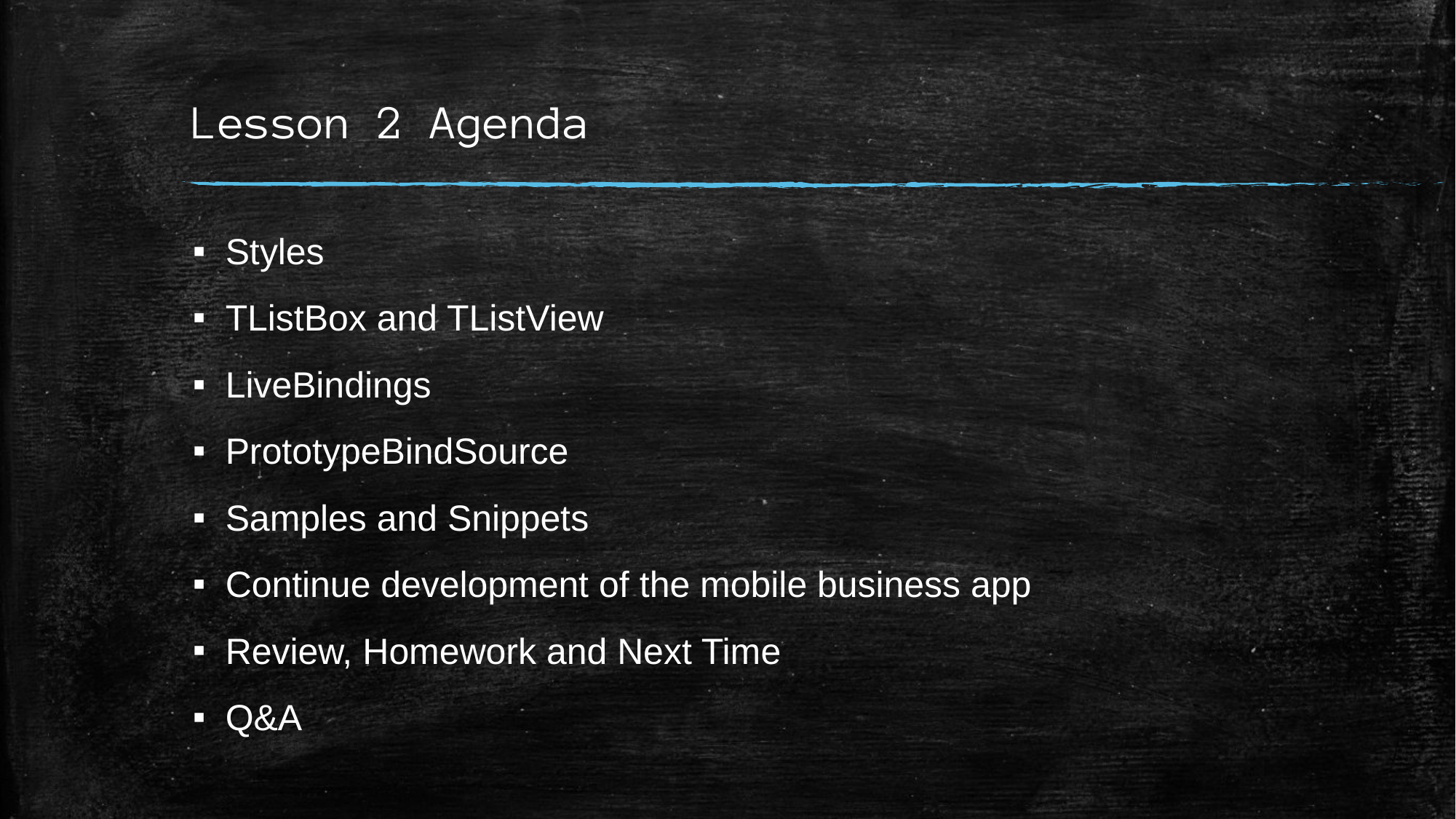

# Lesson 2 Agenda
Styles
TListBox and TListView
LiveBindings
PrototypeBindSource
Samples and Snippets
Continue development of the mobile business app
Review, Homework and Next Time
Q&A